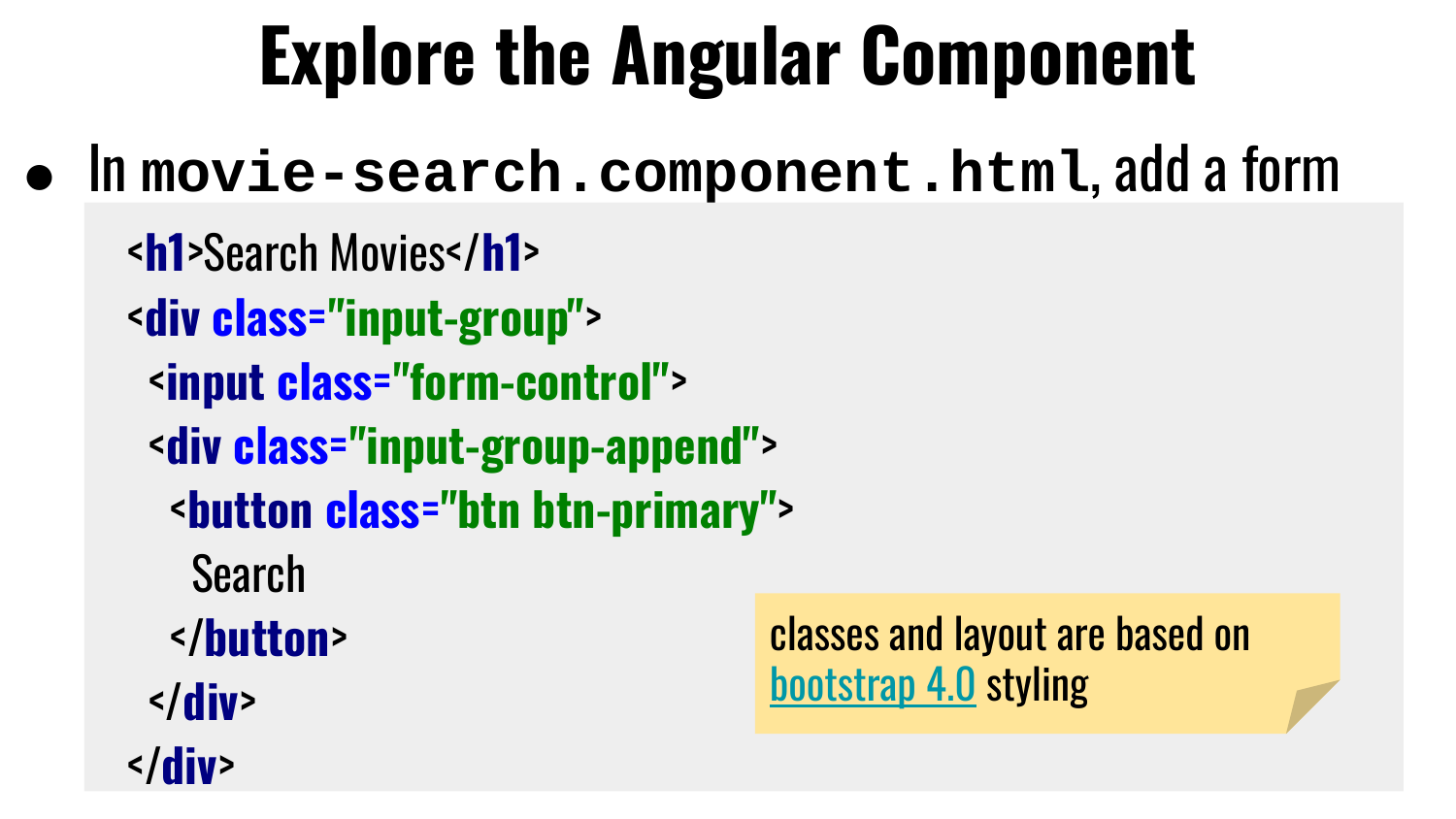

# Explore the Angular Component
In movie-search.component.html, add a form
<h1>Search Movies</h1>
<div class="input-group">
  <input class="form-control">
  <div class="input-group-append">
    <button class="btn btn-primary">
      Search
    </button>
  </div>
</div>
classes and layout are based on bootstrap 4.0 styling